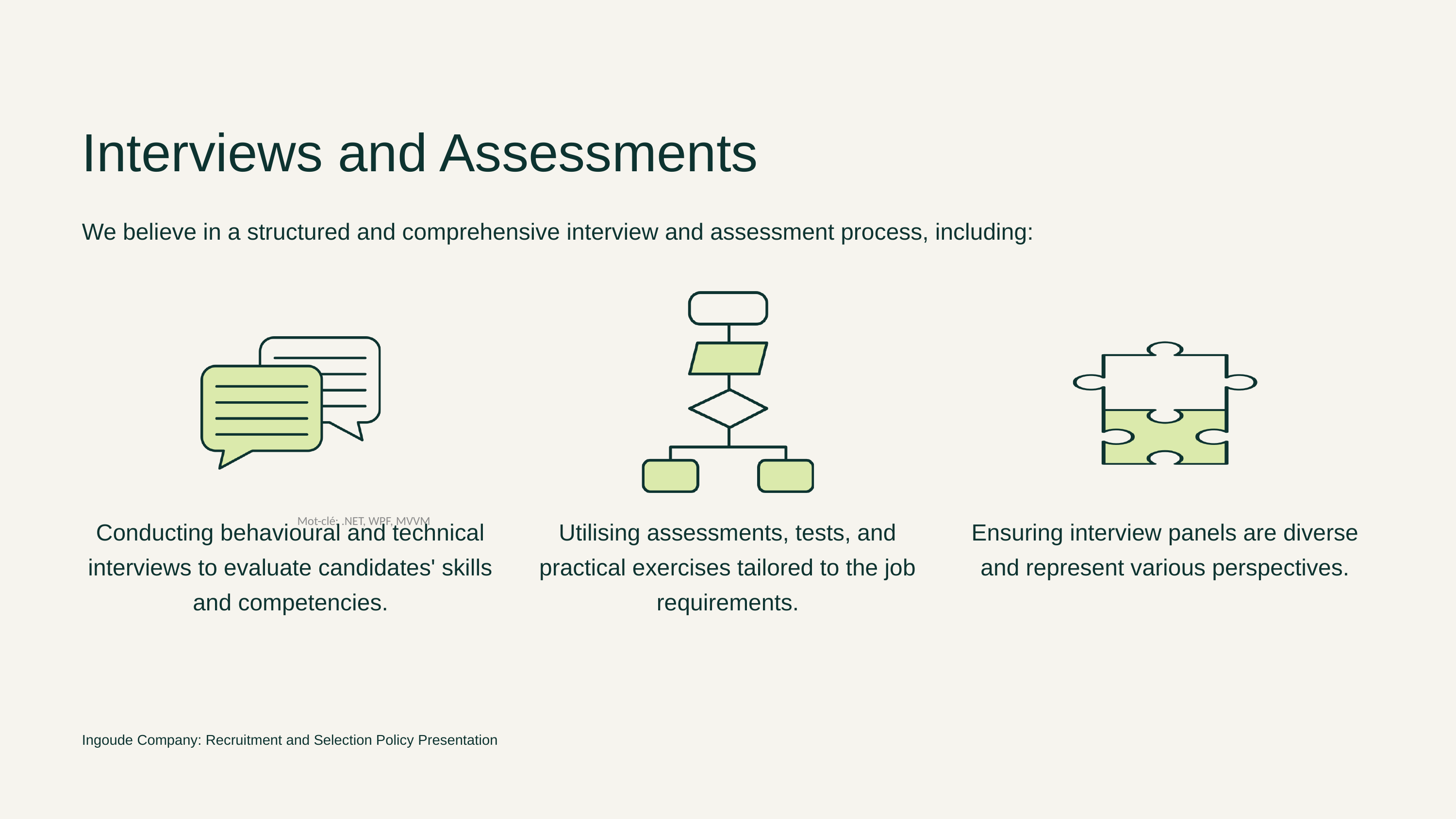

Interviews and Assessments
We believe in a structured and comprehensive interview and assessment process, including:

Mot-clé: .NET, WPF, MVVM
Conducting behavioural and technical interviews to evaluate candidates' skills and competencies.
Utilising assessments, tests, and practical exercises tailored to the job requirements.
Ensuring interview panels are diverse and represent various perspectives.
Ingoude Company: Recruitment and Selection Policy Presentation